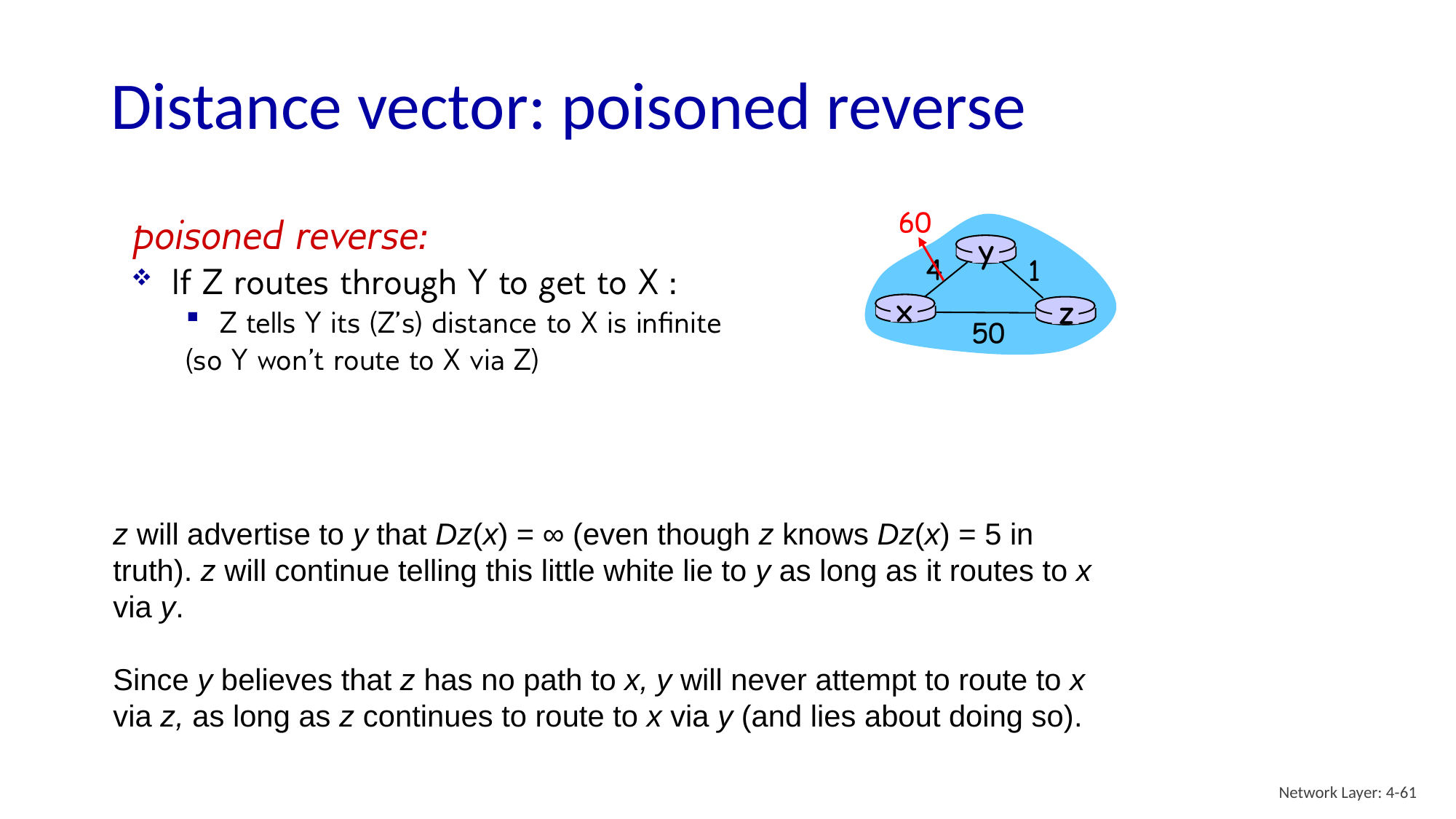

# Distance vector: poisoned reverse
60

y

4
1

x

z

50

poisoned reverse:
If Z routes through Y to get to X :
Z tells Y its (Z’s) distance to X is infinite
(so Y won’t route to X via Z)
z will advertise to y that Dz(x) = ∞ (even though z knows Dz(x) = 5 in truth). z will continue telling this little white lie to y as long as it routes to x via y.

Since y believes that z has no path to x, y will never attempt to route to x via z, as long as z continues to route to x via y (and lies about doing so).
Network Layer: 4-61